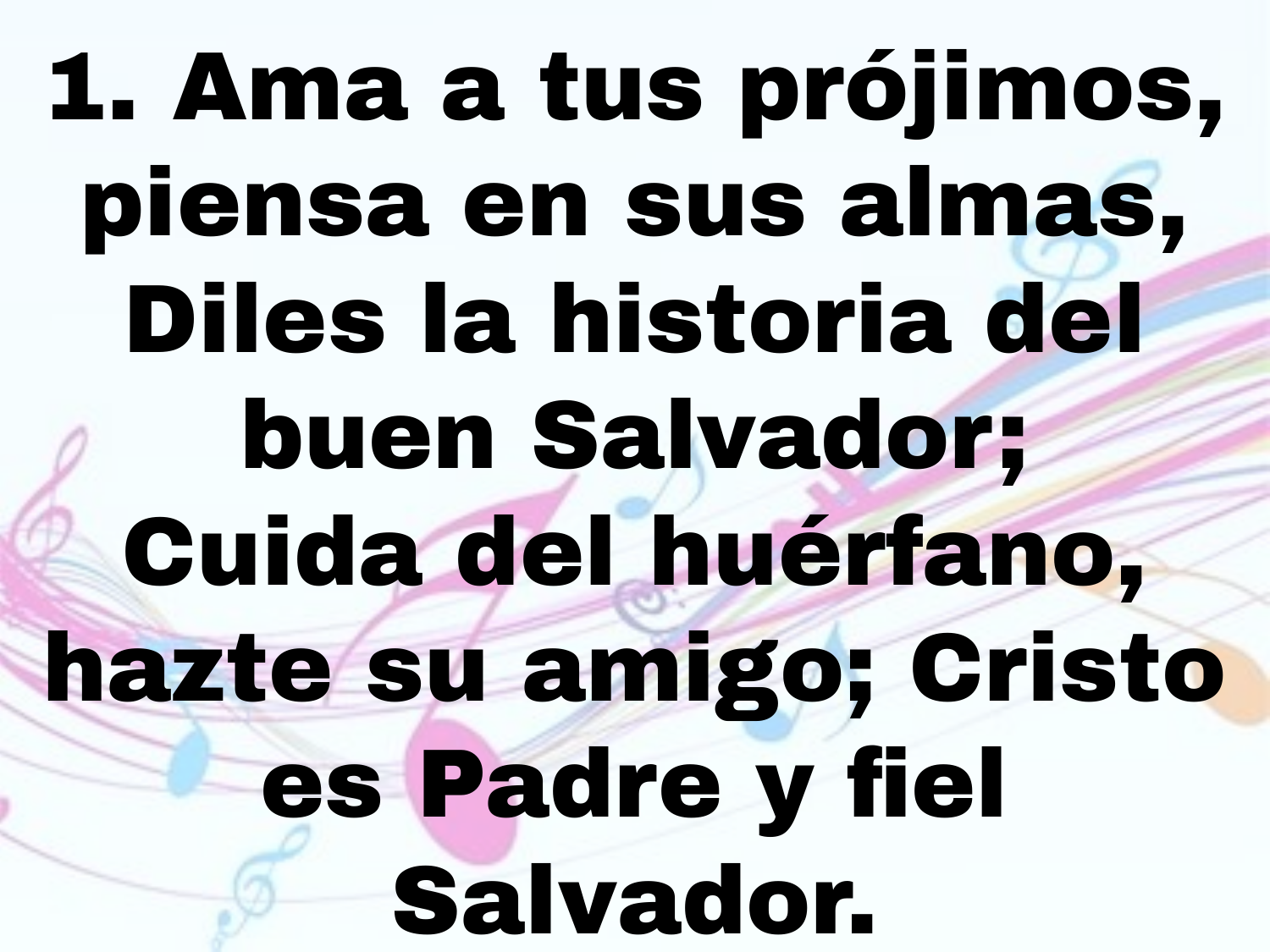

1. Ama a tus prójimos, piensa en sus almas, Diles la historia del buen Salvador;
Cuida del huérfano, hazte su amigo; Cristo es Padre y fiel Salvador.